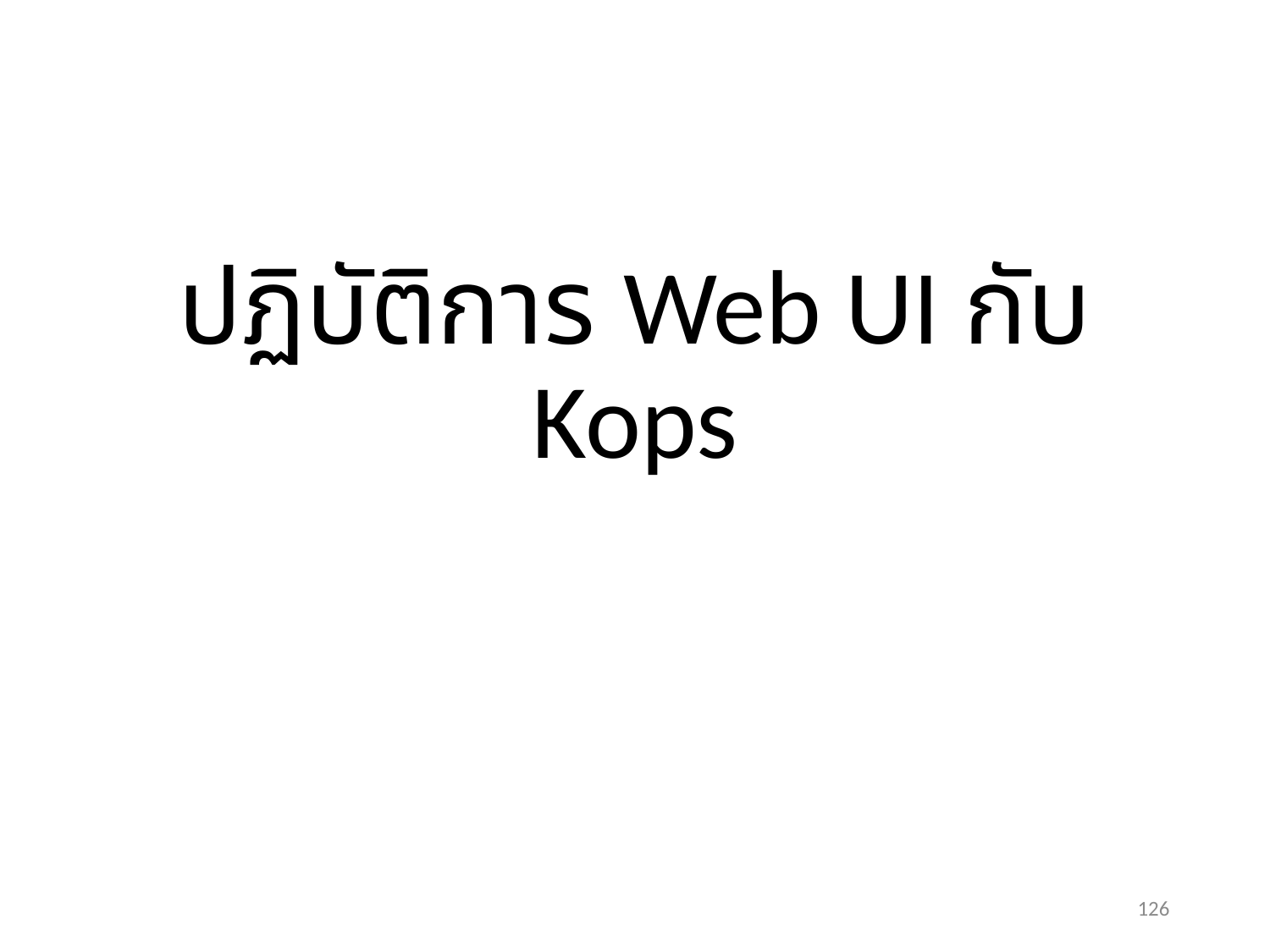

# ปฏิบัติการ Web UI กับ Kops

126